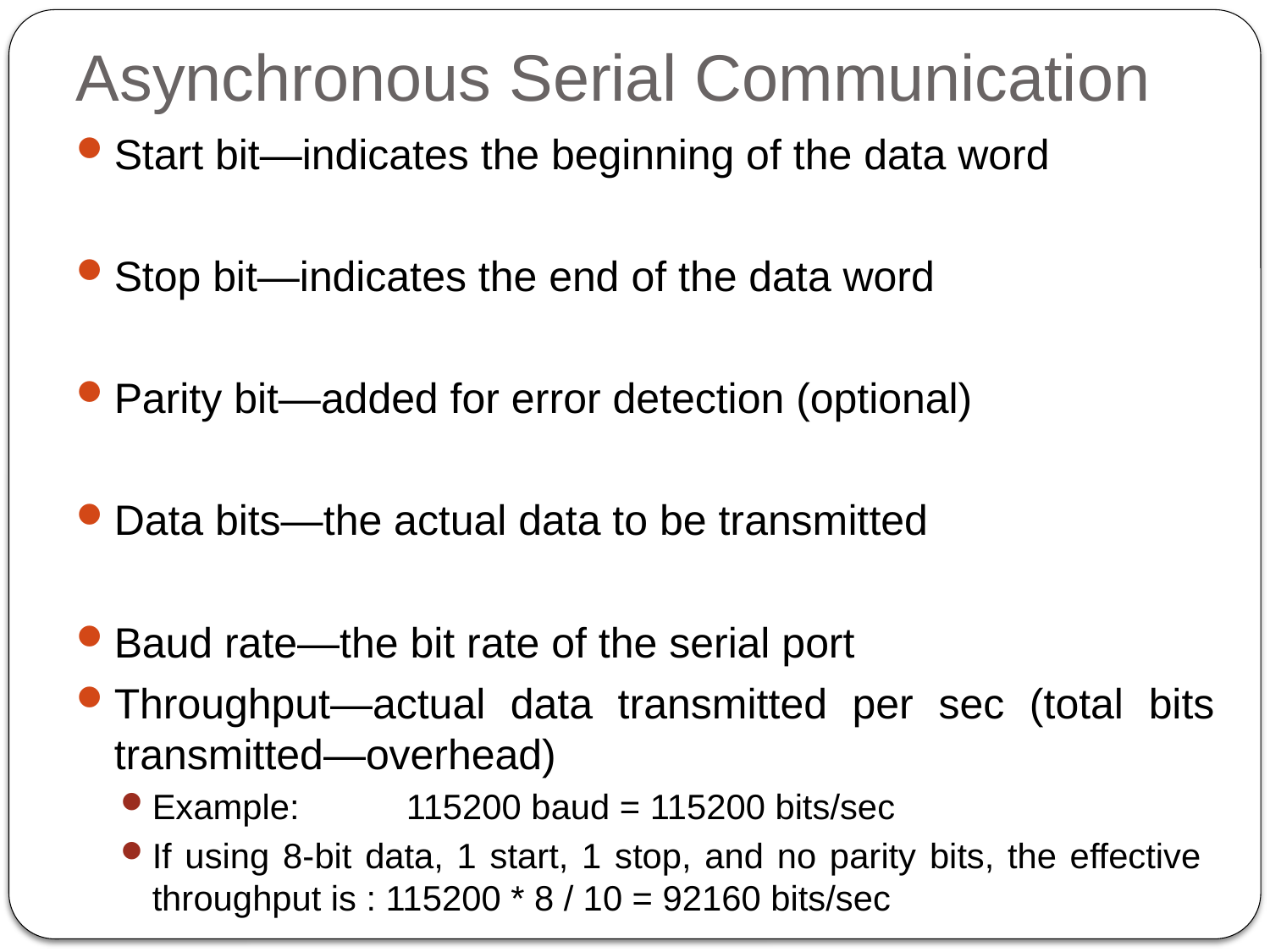

# Asynchronous Serial Communication
Start bit—indicates the beginning of the data word

Stop bit—indicates the end of the data word

Parity bit—added for error detection (optional)

Data bits—the actual data to be transmitted

Baud rate—the bit rate of the serial port
Throughput—actual data transmitted per sec (total bits transmitted—overhead)
Example: 	115200 baud = 115200 bits/sec
If using 8-bit data, 1 start, 1 stop, and no parity bits, the effective
throughput is : 115200 * 8 / 10 = 92160 bits/sec